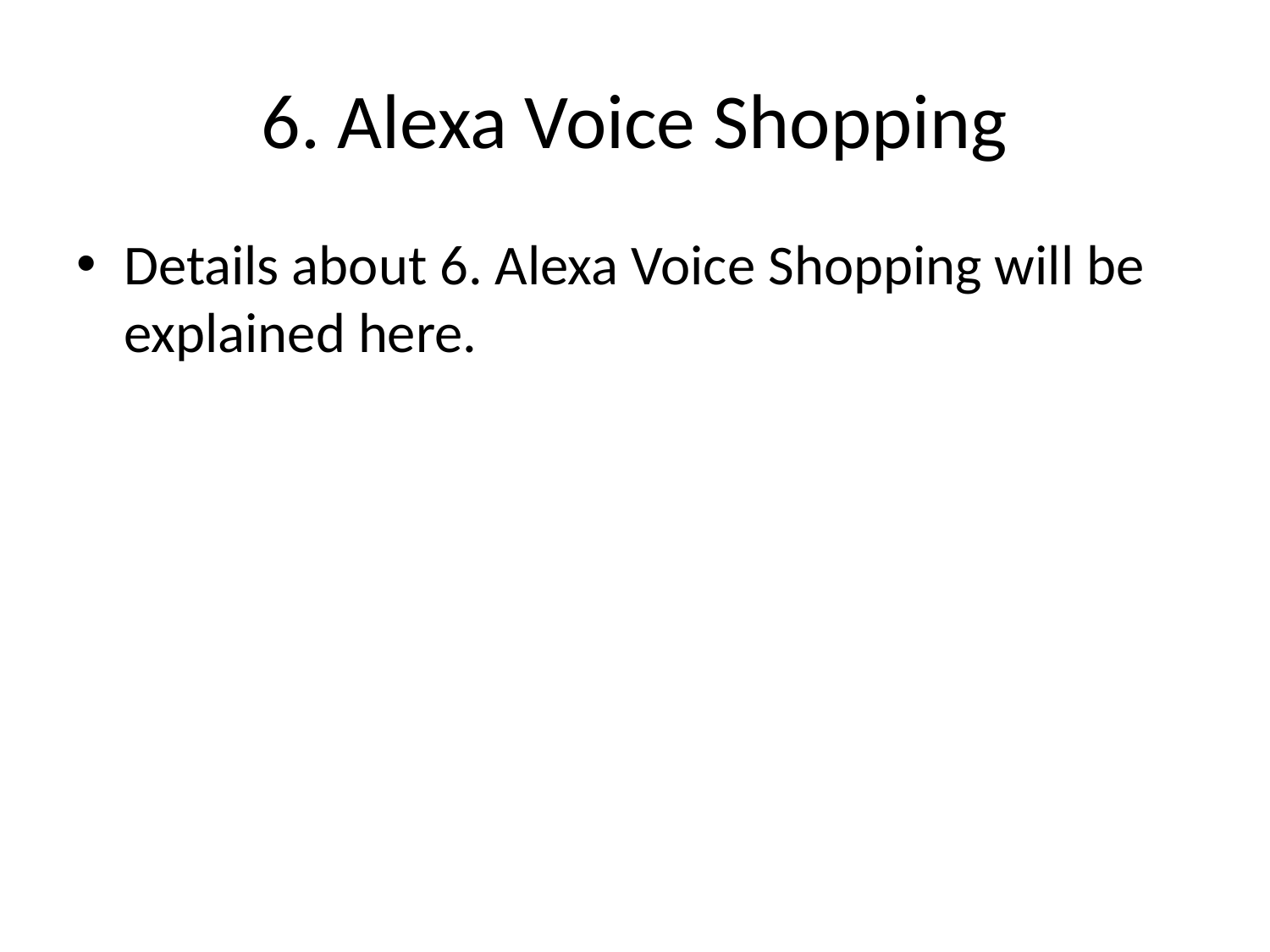

# 6. Alexa Voice Shopping
Details about 6. Alexa Voice Shopping will be explained here.